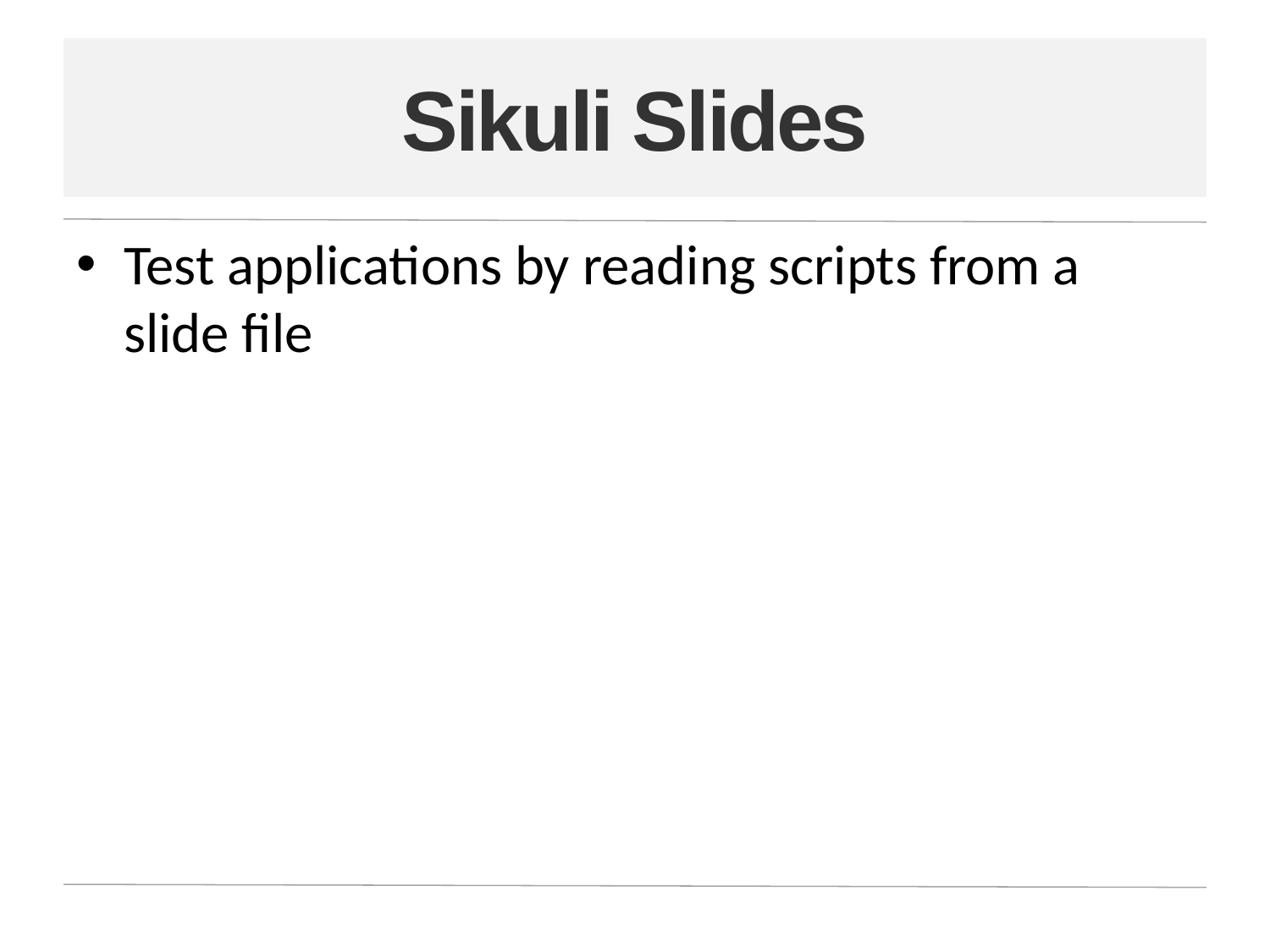

# Sikuli Slides
Test applications by reading scripts from a slide file